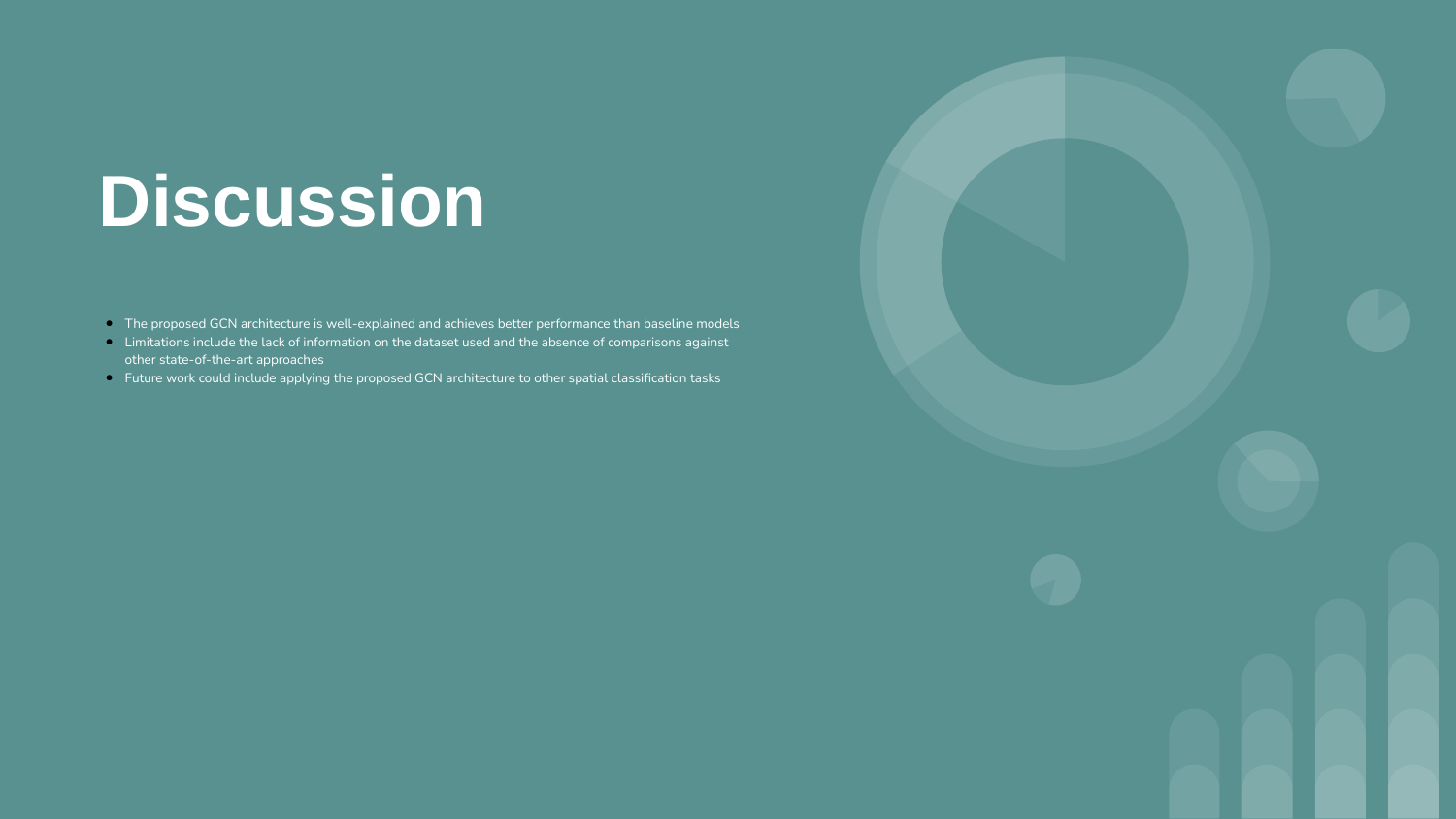

# Discussion
The proposed GCN architecture is well-explained and achieves better performance than baseline models
Limitations include the lack of information on the dataset used and the absence of comparisons against other state-of-the-art approaches
Future work could include applying the proposed GCN architecture to other spatial classification tasks